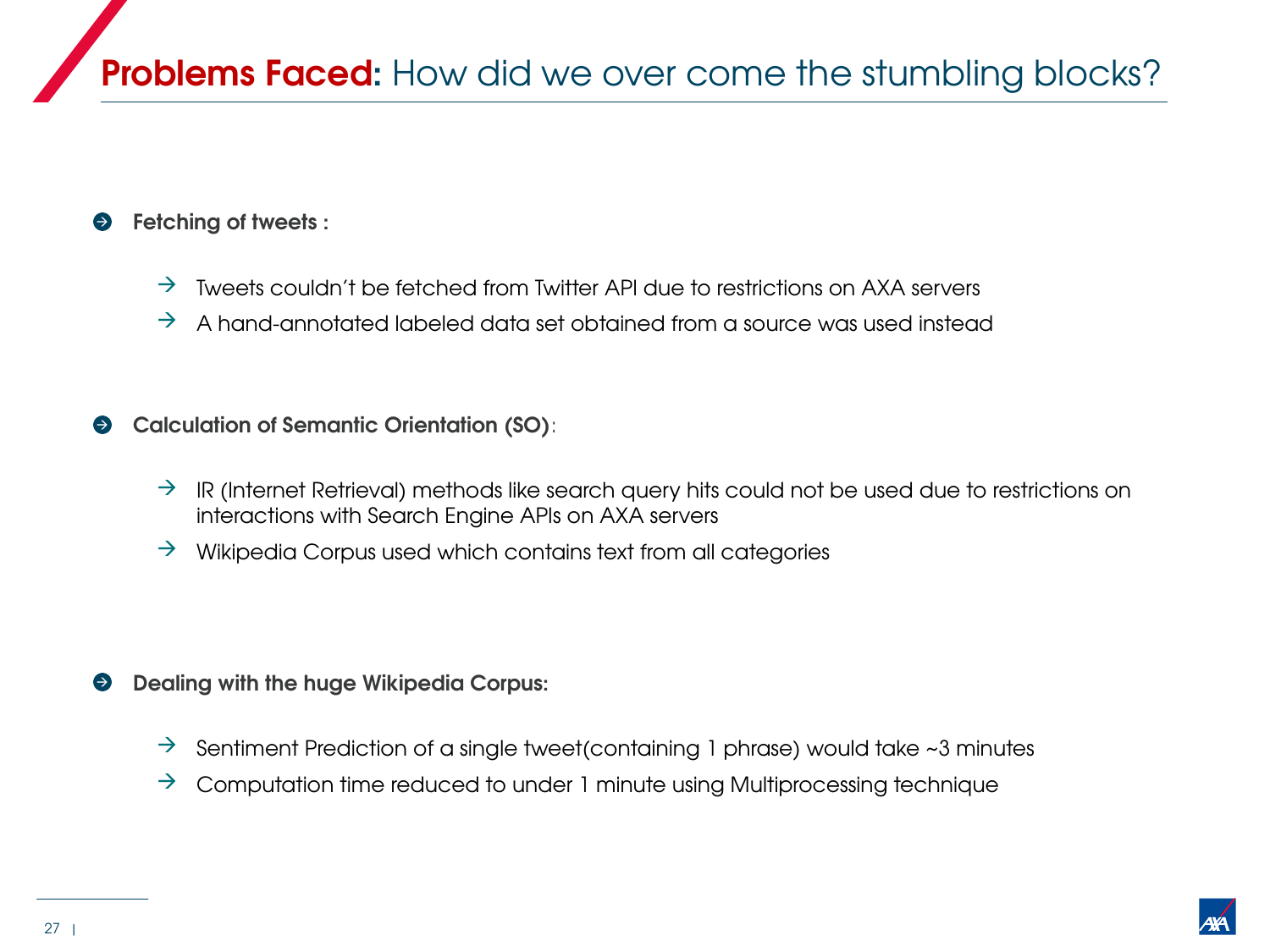

# Problems Faced: How did we over come the stumbling blocks?

Fetching of tweets :

Tweets couldn’t be fetched from Twitter API due to restrictions on AXA servers
A hand-annotated labeled data set obtained from a source was used instead

Calculation of Semantic Orientation (SO):

IR (Internet Retrieval) methods like search query hits could not be used due to restrictions on interactions with Search Engine APIs on AXA servers
Wikipedia Corpus used which contains text from all categories

Dealing with the huge Wikipedia Corpus:

Sentiment Prediction of a single tweet(containing 1 phrase) would take ~3 minutes
Computation time reduced to under 1 minute using Multiprocessing technique

27   |